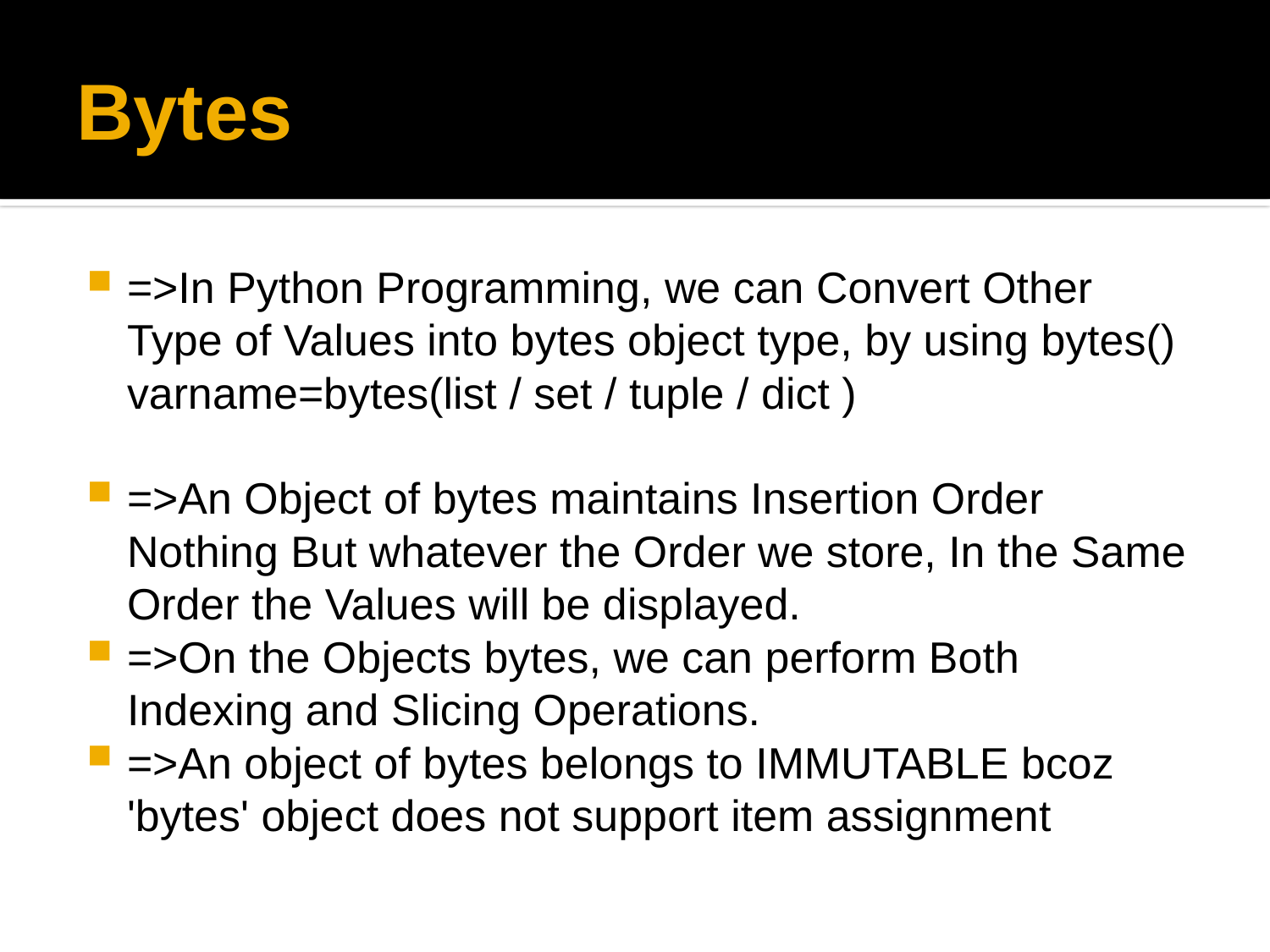

# Bytes
=>In Python Programming, we can Convert Other Type of Values into bytes object type, by using bytes()
  		varname=bytes(list / set / tuple / dict )

=>An Object of bytes maintains Insertion Order Nothing But whatever the Order we store, In the Same Order the Values will be displayed.
=>On the Objects bytes, we can perform Both Indexing and Slicing Operations.
=>An object of bytes belongs to IMMUTABLE bcoz 'bytes' object does not support item assignment